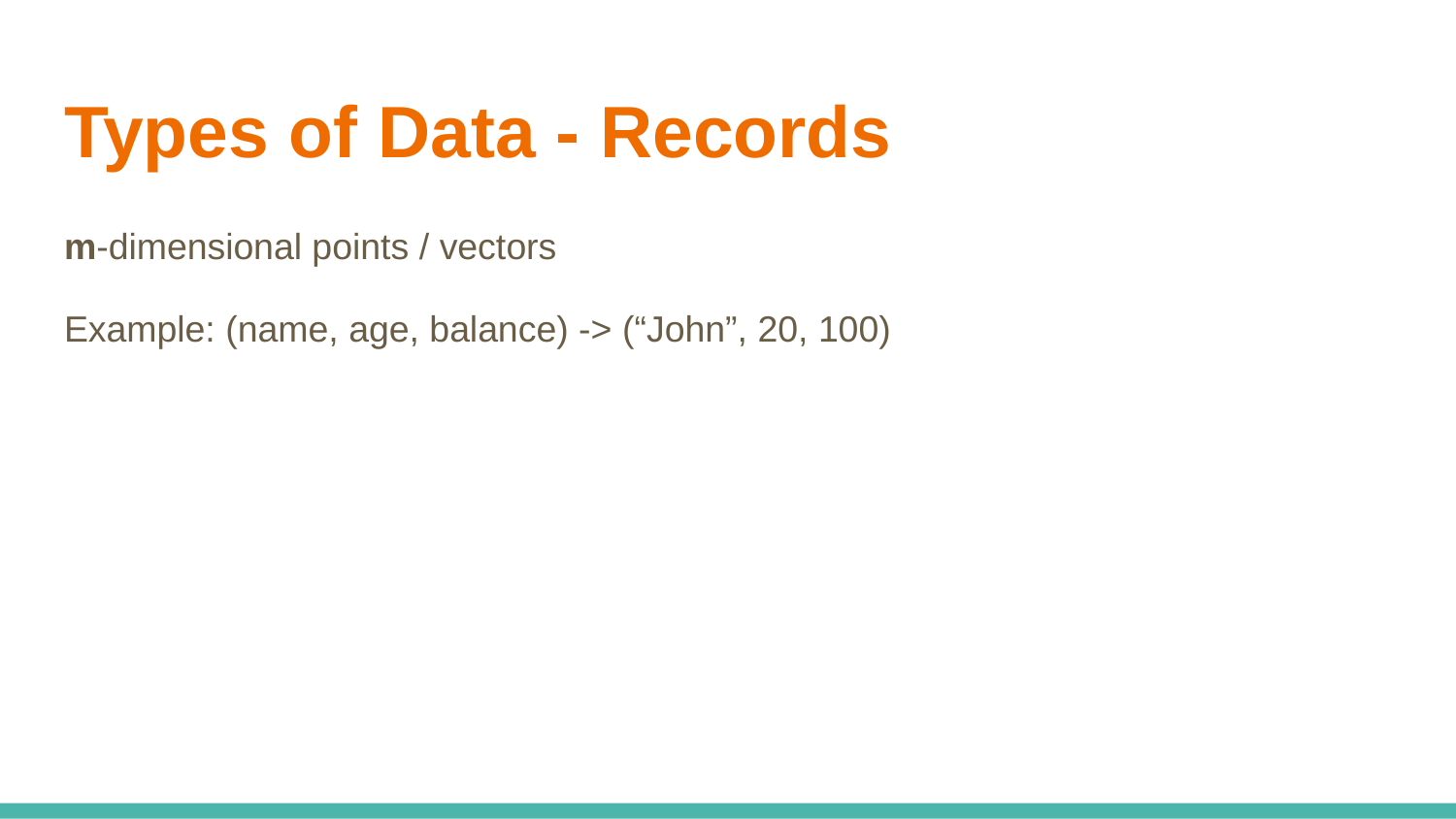

# Types of Data - Records
m-dimensional points / vectors
Example: (name, age, balance) -> (“John”, 20, 100)